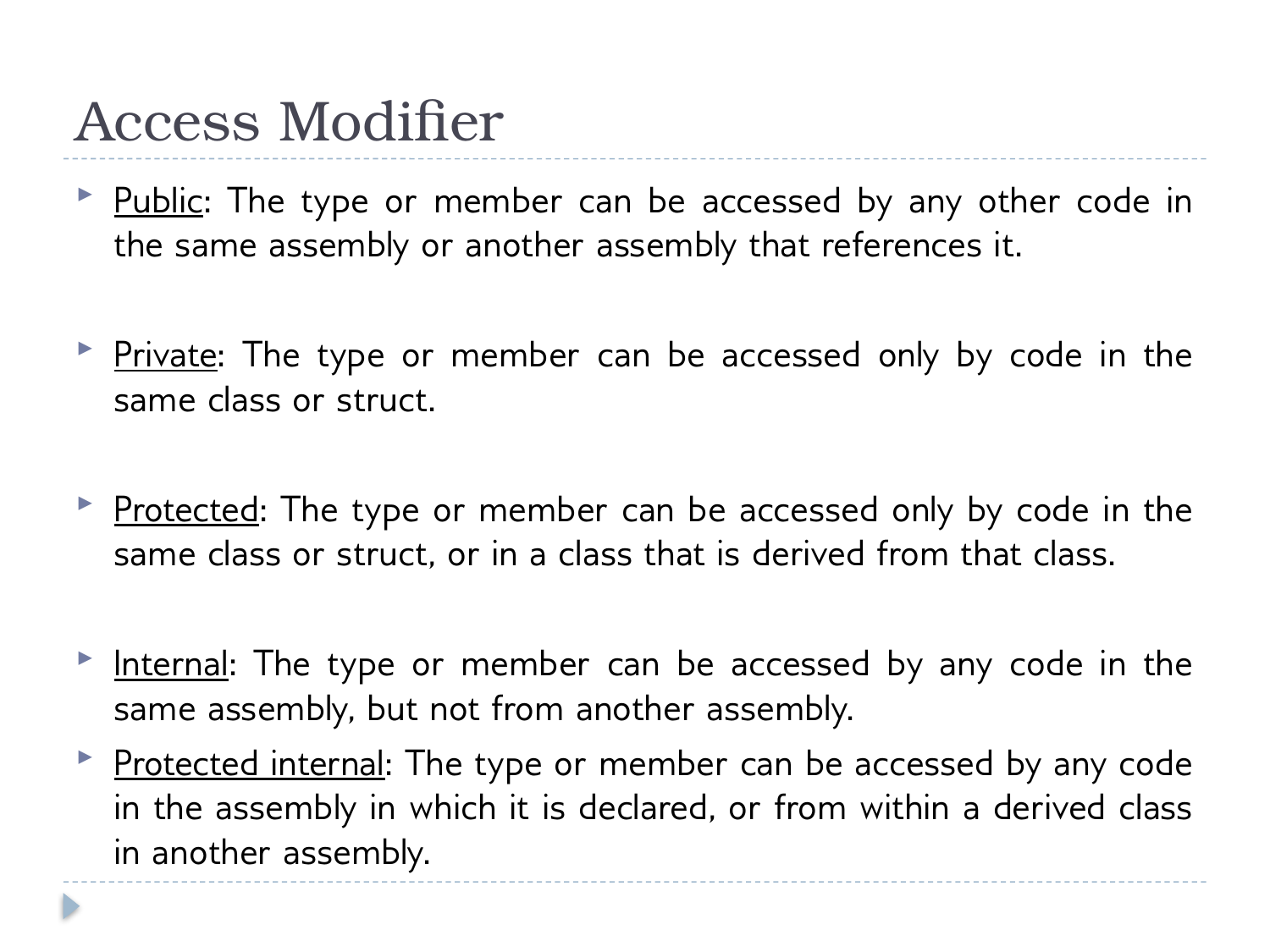

# Access Modifier
Public: The type or member can be accessed by any other code in the same assembly or another assembly that references it.

Private: The type or member can be accessed only by code in the same class or struct.

Protected: The type or member can be accessed only by code in the same class or struct, or in a class that is derived from that class.

Internal: The type or member can be accessed by any code in the same assembly, but not from another assembly.
Protected internal: The type or member can be accessed by any code in the assembly in which it is declared, or from within a derived class in another assembly.